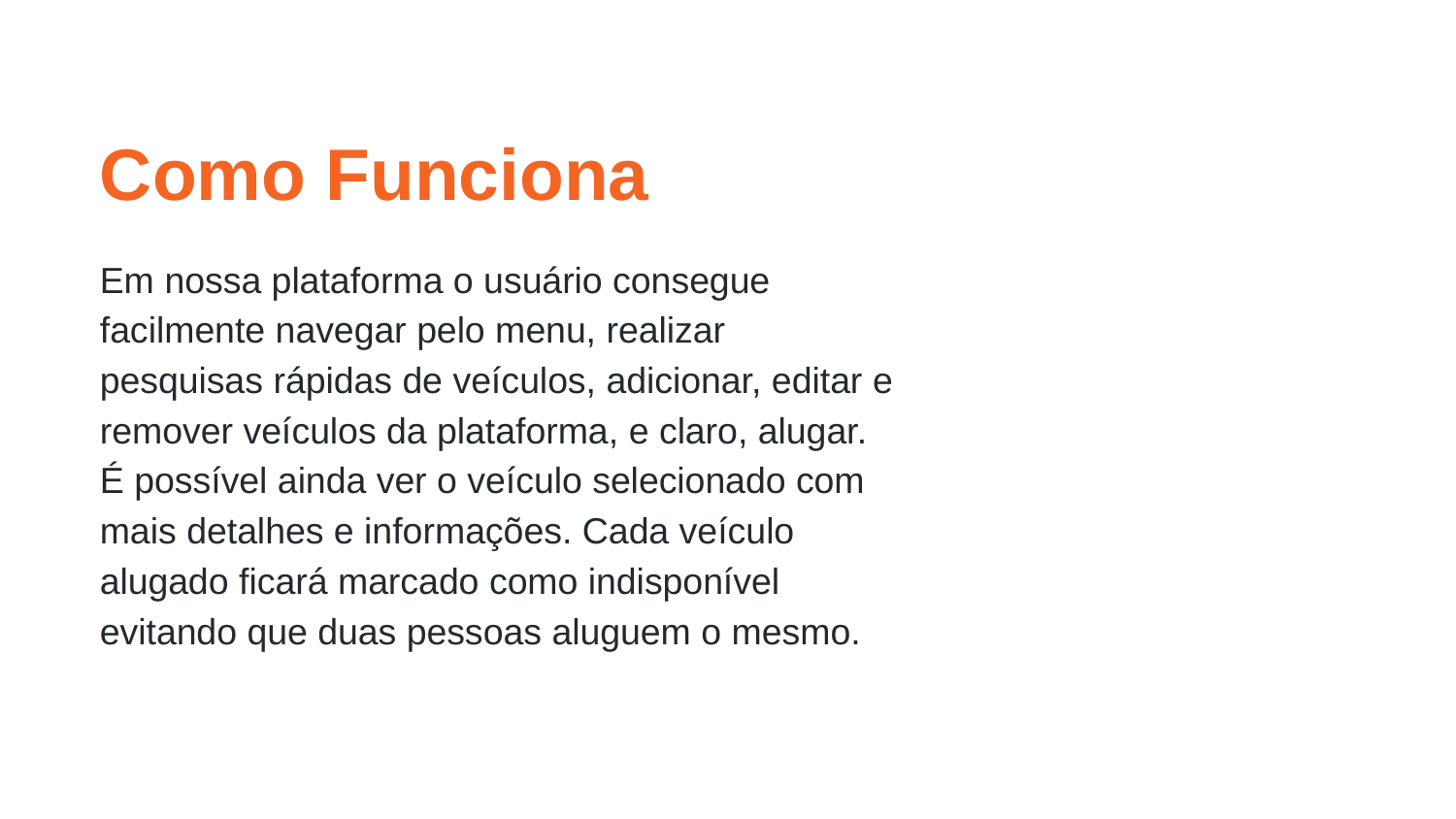

Como Funciona
Em nossa plataforma o usuário consegue facilmente navegar pelo menu, realizar pesquisas rápidas de veículos, adicionar, editar e remover veículos da plataforma, e claro, alugar. É possível ainda ver o veículo selecionado com mais detalhes e informações. Cada veículo alugado ficará marcado como indisponível evitando que duas pessoas aluguem o mesmo.